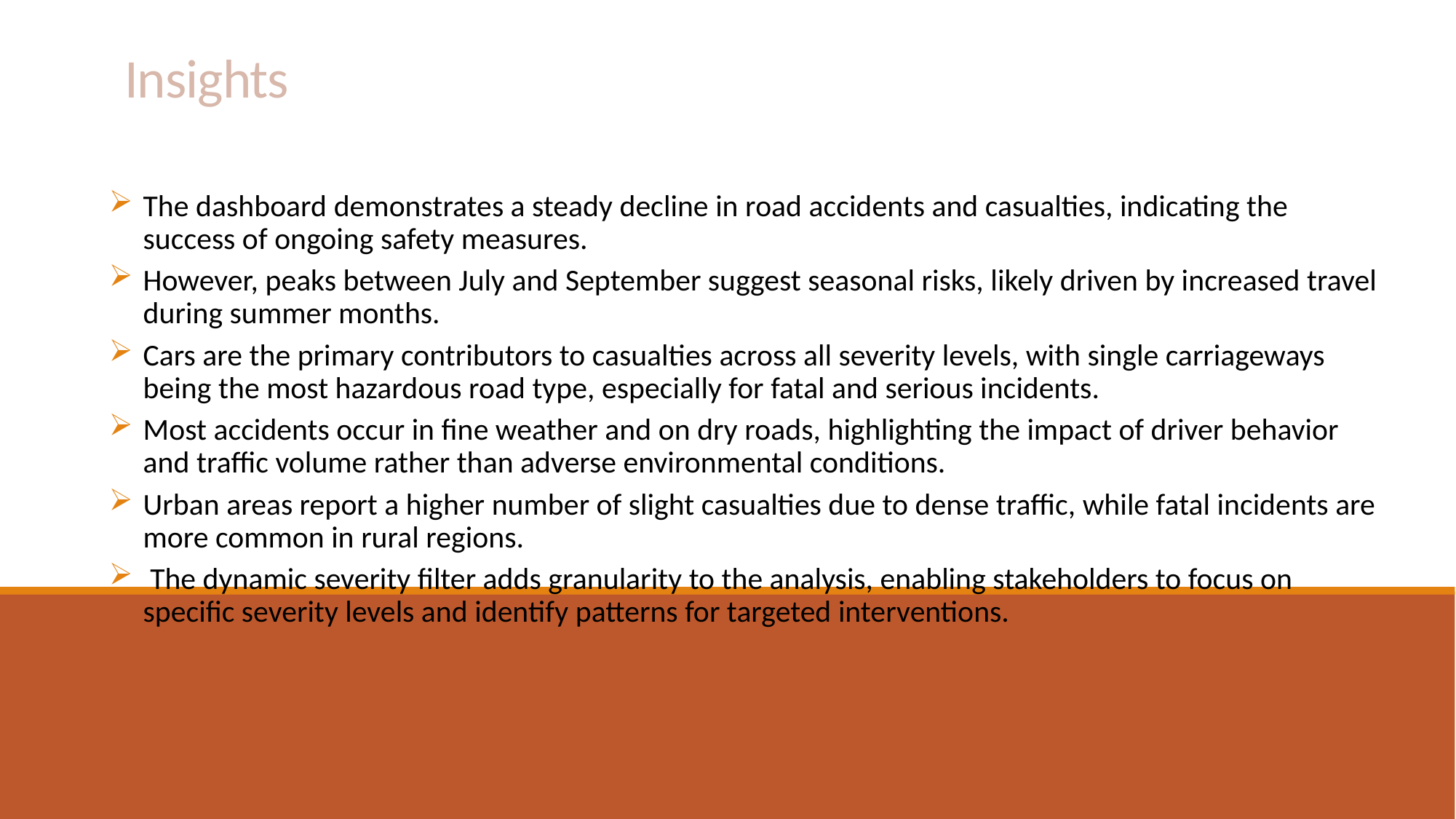

# Insights
The dashboard demonstrates a steady decline in road accidents and casualties, indicating the success of ongoing safety measures.
However, peaks between July and September suggest seasonal risks, likely driven by increased travel during summer months.
Cars are the primary contributors to casualties across all severity levels, with single carriageways being the most hazardous road type, especially for fatal and serious incidents.
Most accidents occur in fine weather and on dry roads, highlighting the impact of driver behavior and traffic volume rather than adverse environmental conditions.
Urban areas report a higher number of slight casualties due to dense traffic, while fatal incidents are more common in rural regions.
 The dynamic severity filter adds granularity to the analysis, enabling stakeholders to focus on specific severity levels and identify patterns for targeted interventions.